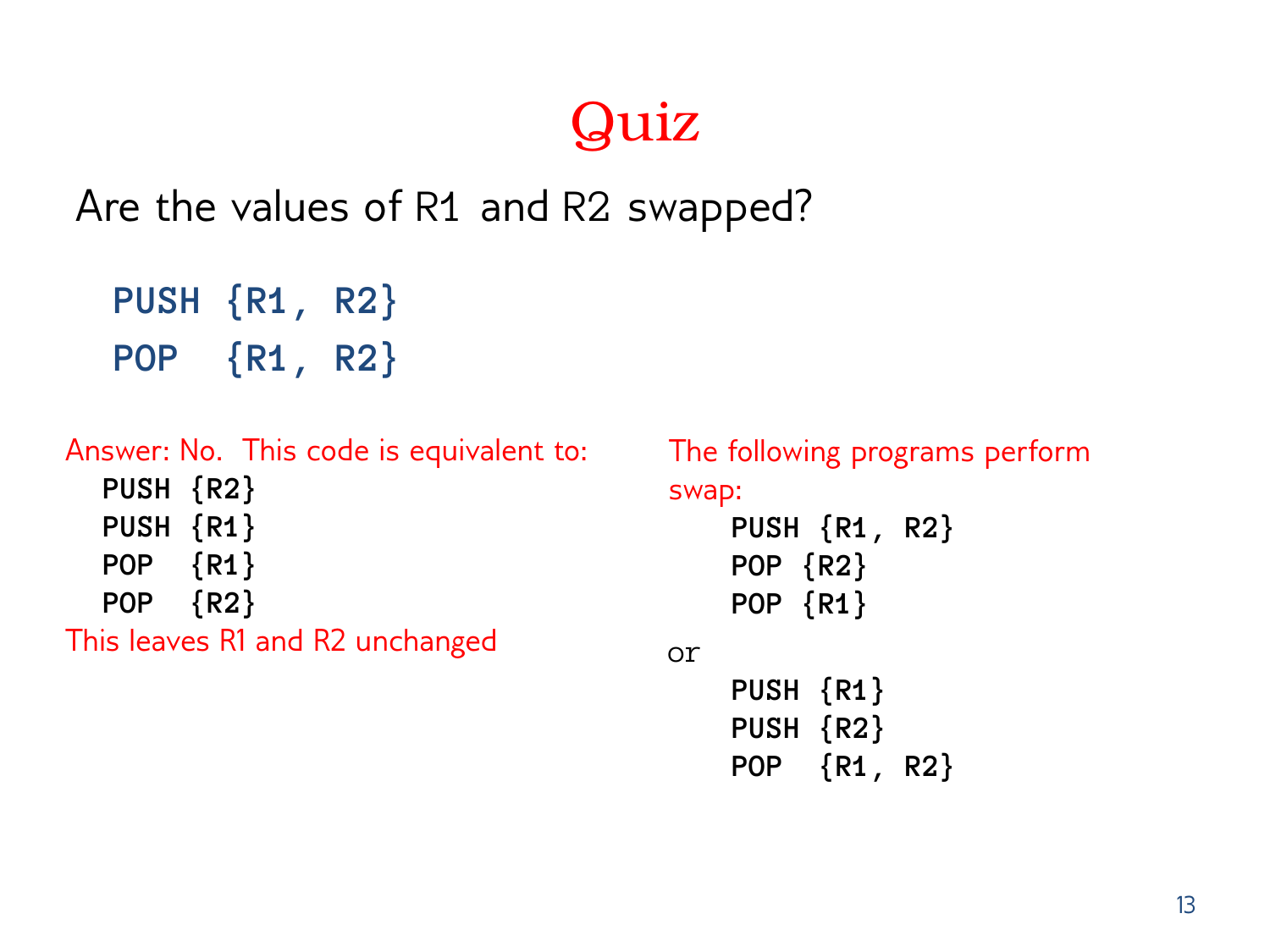

# Quiz
Are the values of R1 and R2 swapped?

PUSH {R1, R2}
POP  {R1, R2}
Answer: No.  This code is equivalent to:
PUSH {R2}
PUSH {R1}
POP  {R1}
POP  {R2}
This leaves R1 and R2 unchanged
The following programs perform swap:
PUSH {R1, R2}
POP {R2}
POP {R1}

or
PUSH {R1}
PUSH {R2}
POP  {R1, R2}
13